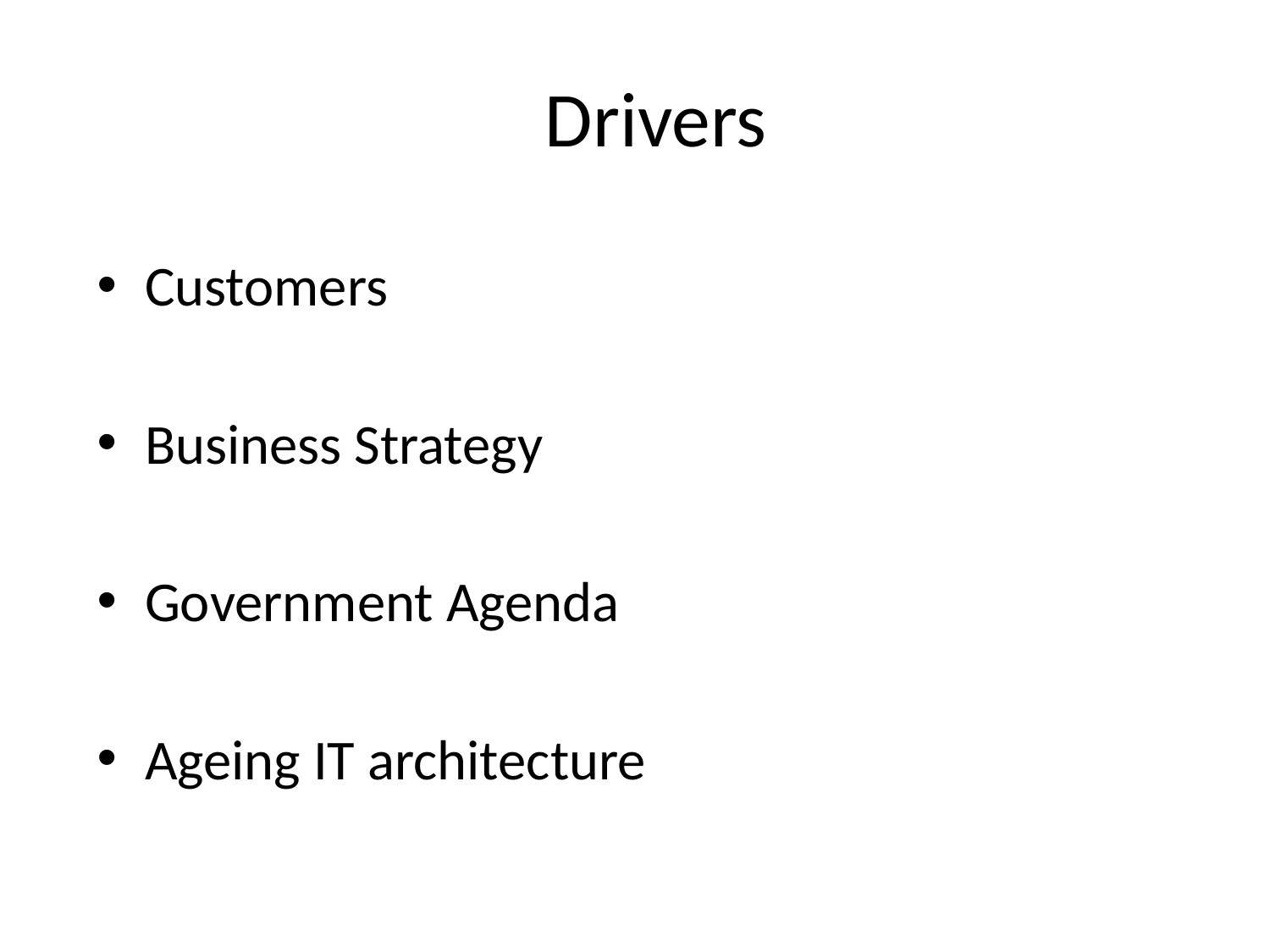

Drivers
Customers

Business Strategy

Government Agenda

Ageing IT architecture